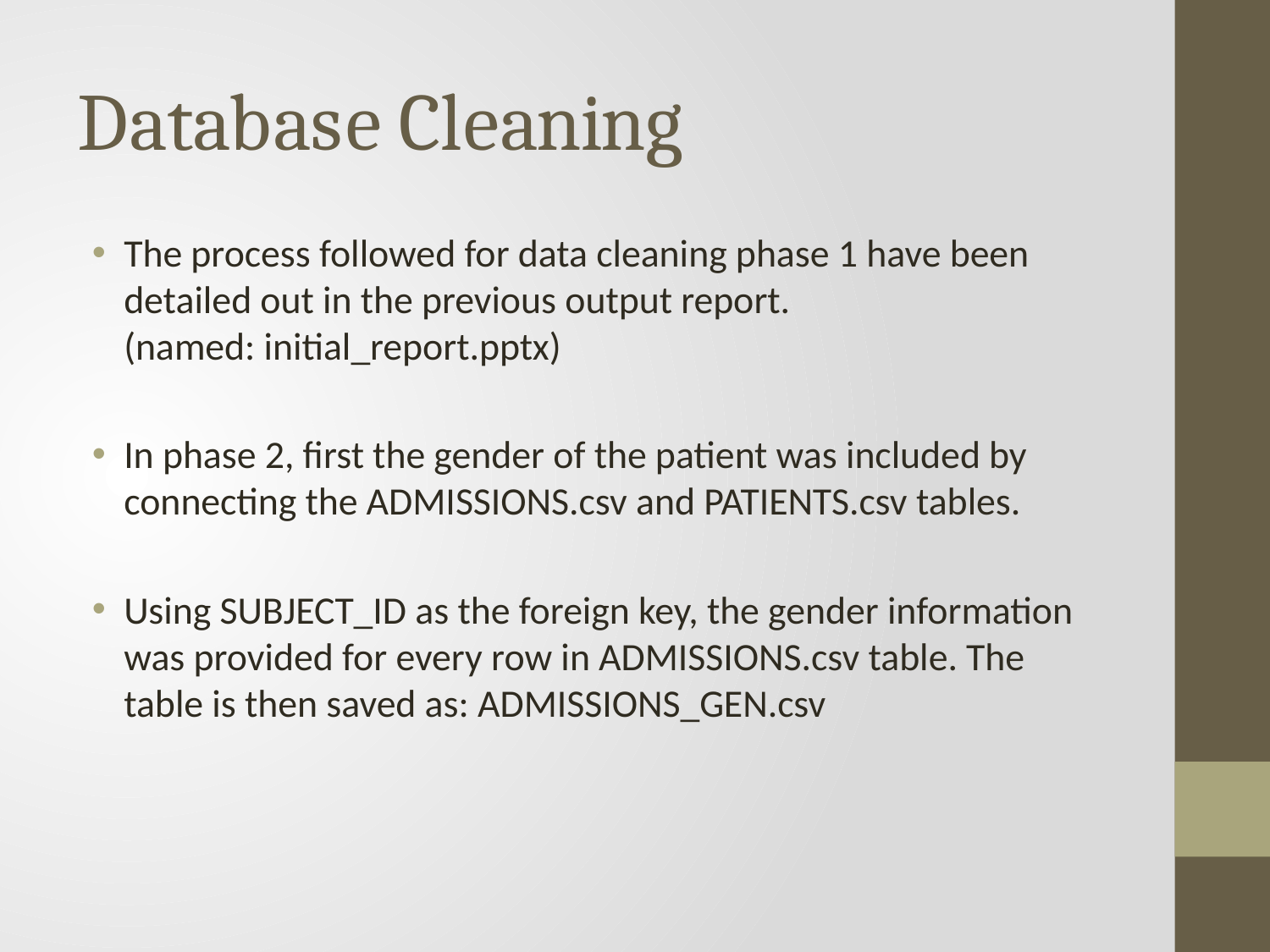

# Database Cleaning
The process followed for data cleaning phase 1 have been detailed out in the previous output report.
(named: initial_report.pptx)

In phase 2, first the gender of the patient was included by connecting the ADMISSIONS.csv and PATIENTS.csv tables.

Using SUBJECT_ID as the foreign key, the gender information was provided for every row in ADMISSIONS.csv table. The table is then saved as: ADMISSIONS_GEN.csv